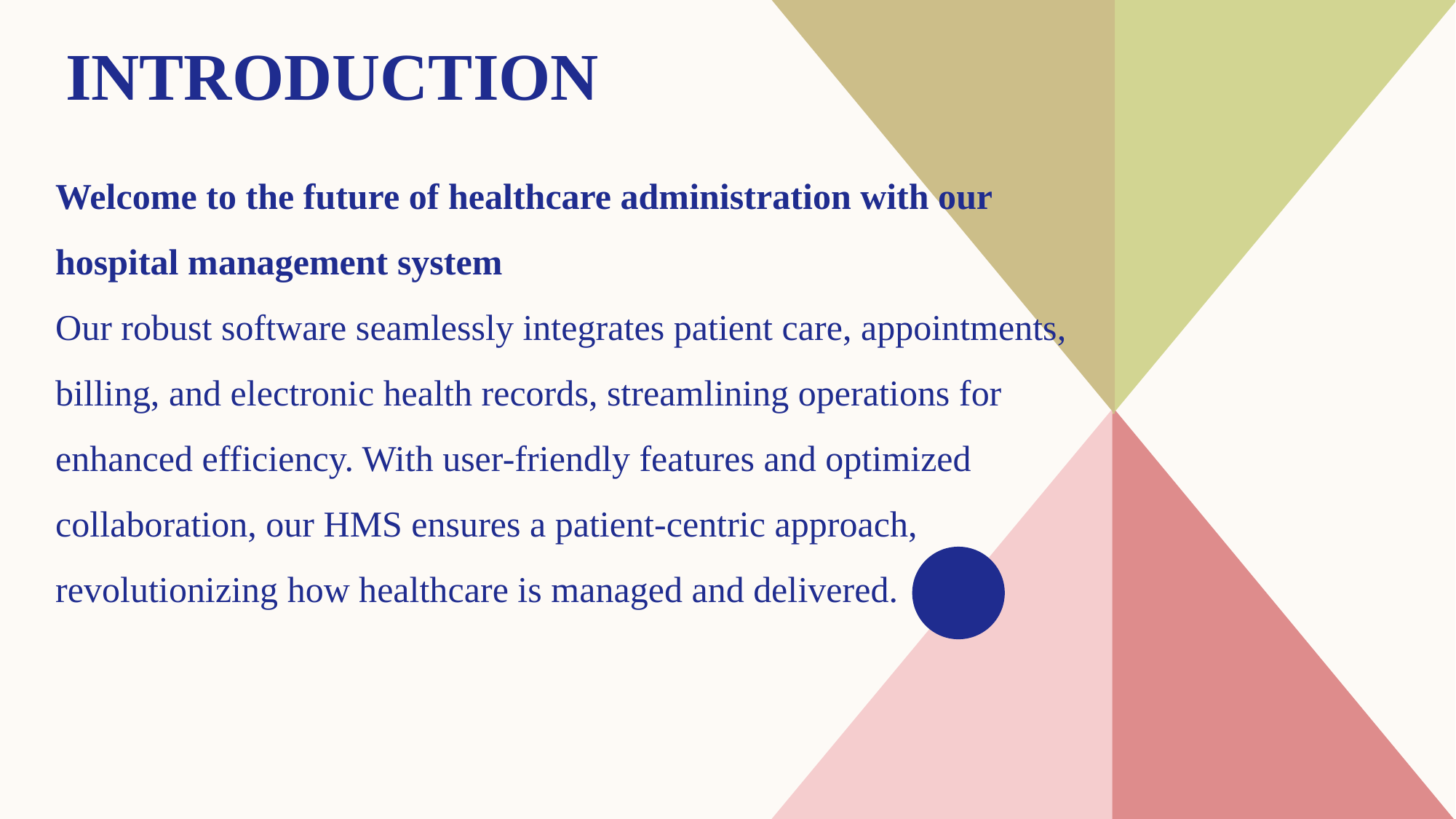

# Introduction
Welcome to the future of healthcare administration with our hospital management system
Our robust software seamlessly integrates patient care, appointments, billing, and electronic health records, streamlining operations for enhanced efficiency. With user-friendly features and optimized collaboration, our HMS ensures a patient-centric approach, revolutionizing how healthcare is managed and delivered.